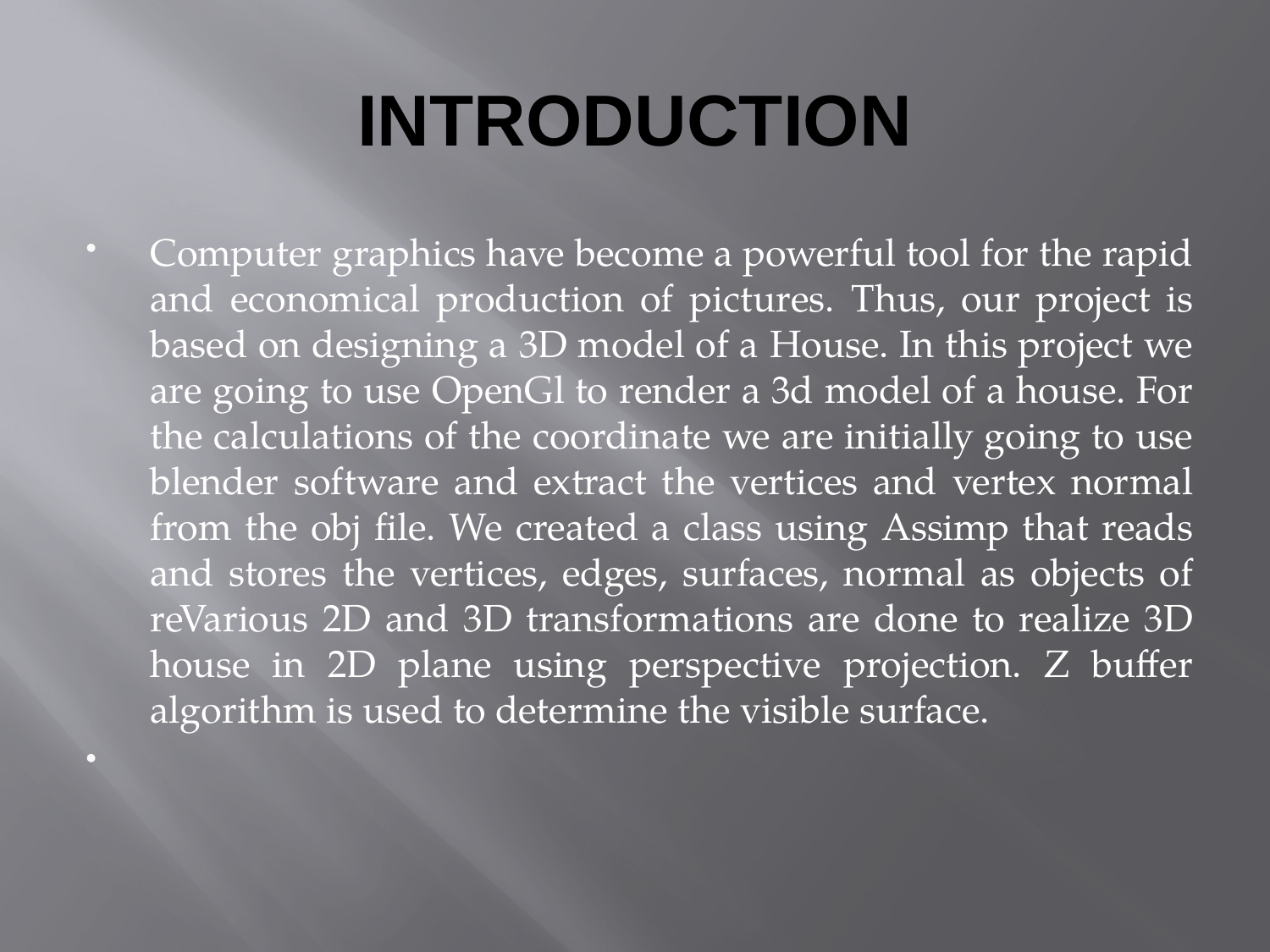

# INTRODUCTION
Computer graphics have become a powerful tool for the rapid and economical production of pictures. Thus, our project is based on designing a 3D model of a House. In this project we are going to use OpenGl to render a 3d model of a house. For the calculations of the coordinate we are initially going to use blender software and extract the vertices and vertex normal from the obj file. We created a class using Assimp that reads and stores the vertices, edges, surfaces, normal as objects of reVarious 2D and 3D transformations are done to realize 3D house in 2D plane using perspective projection. Z buffer algorithm is used to determine the visible surface.